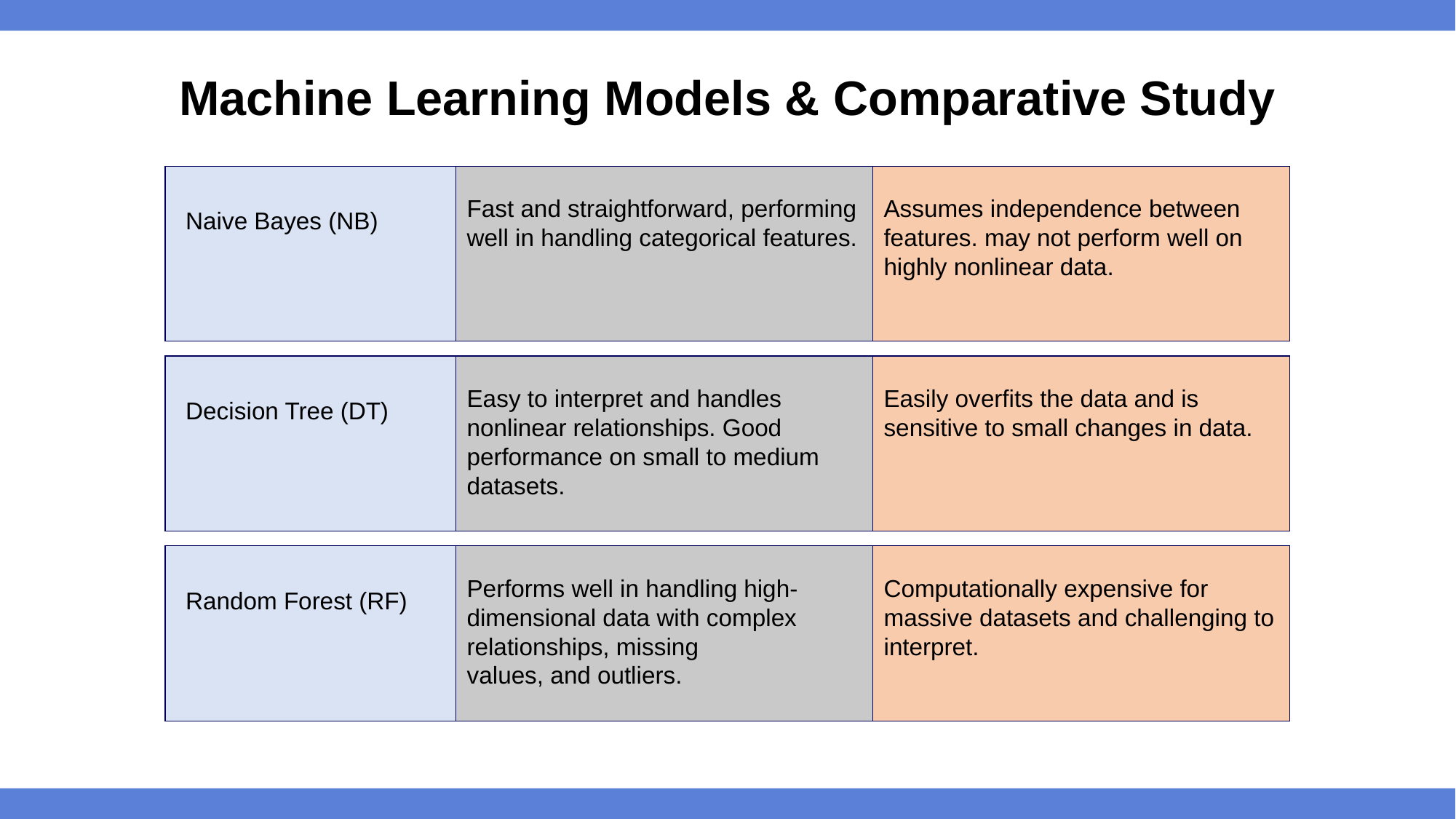

Machine Learning Models & Comparative Study

Fast and straightforward, performing well in handling categorical features.
Assumes independence between features. may not perform well on highly nonlinear data.
Naive Bayes (NB)

Easy to interpret and handles nonlinear relationships. Good performance on small to medium datasets.
Easily overfits the data and is
sensitive to small changes in data.
Decision Tree (DT)

Performs well in handling high-dimensional data with complex relationships, missing
values, and outliers.
Computationally expensive for massive datasets and challenging to interpret.
Random Forest (RF)